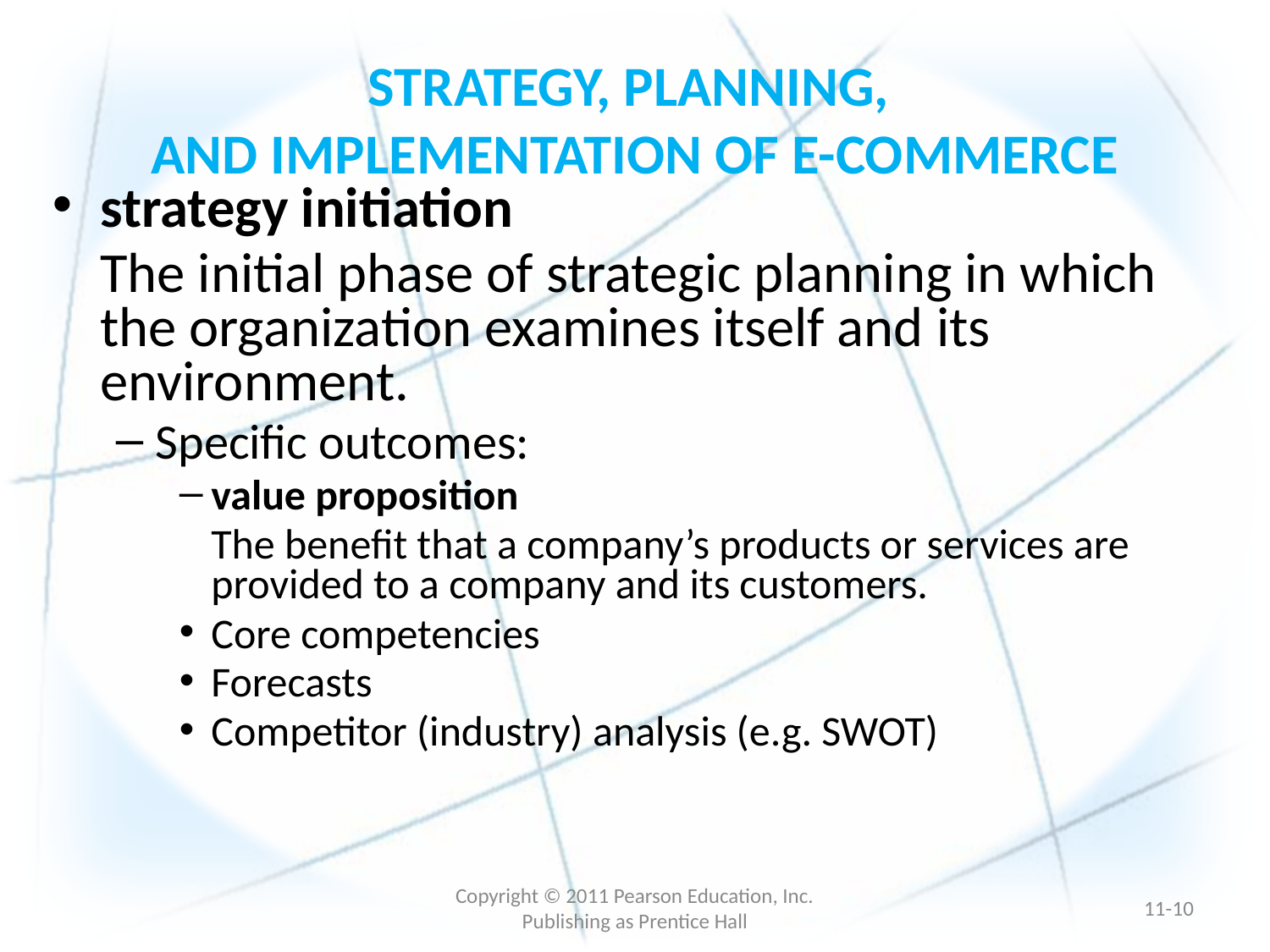

# STRATEGY, PLANNING, AND IMPLEMENTATION OF E-COMMERCE
strategy initiation
	The initial phase of strategic planning in which the organization examines itself and its environment.
Specific outcomes:
value proposition
	The benefit that a company’s products or services are provided to a company and its customers.
Core competencies
Forecasts
Competitor (industry) analysis (e.g. SWOT)
Copyright © 2011 Pearson Education, Inc. Publishing as Prentice Hall
11-10